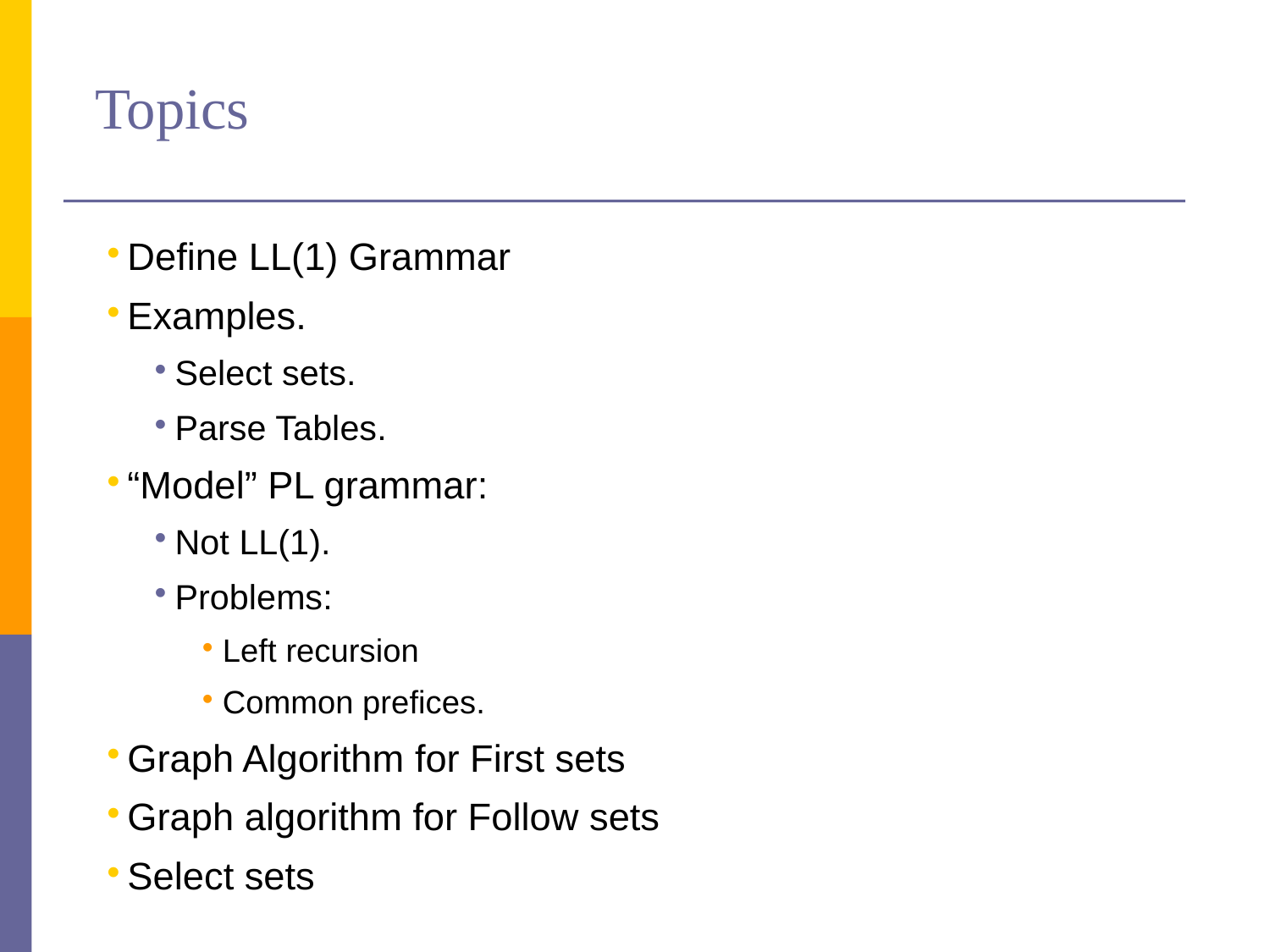

# Topics
Define LL(1) Grammar
Examples.
Select sets.
Parse Tables.
“Model” PL grammar:
Not LL(1).
Problems:
Left recursion
Common prefices.
Graph Algorithm for First sets
Graph algorithm for Follow sets
Select sets